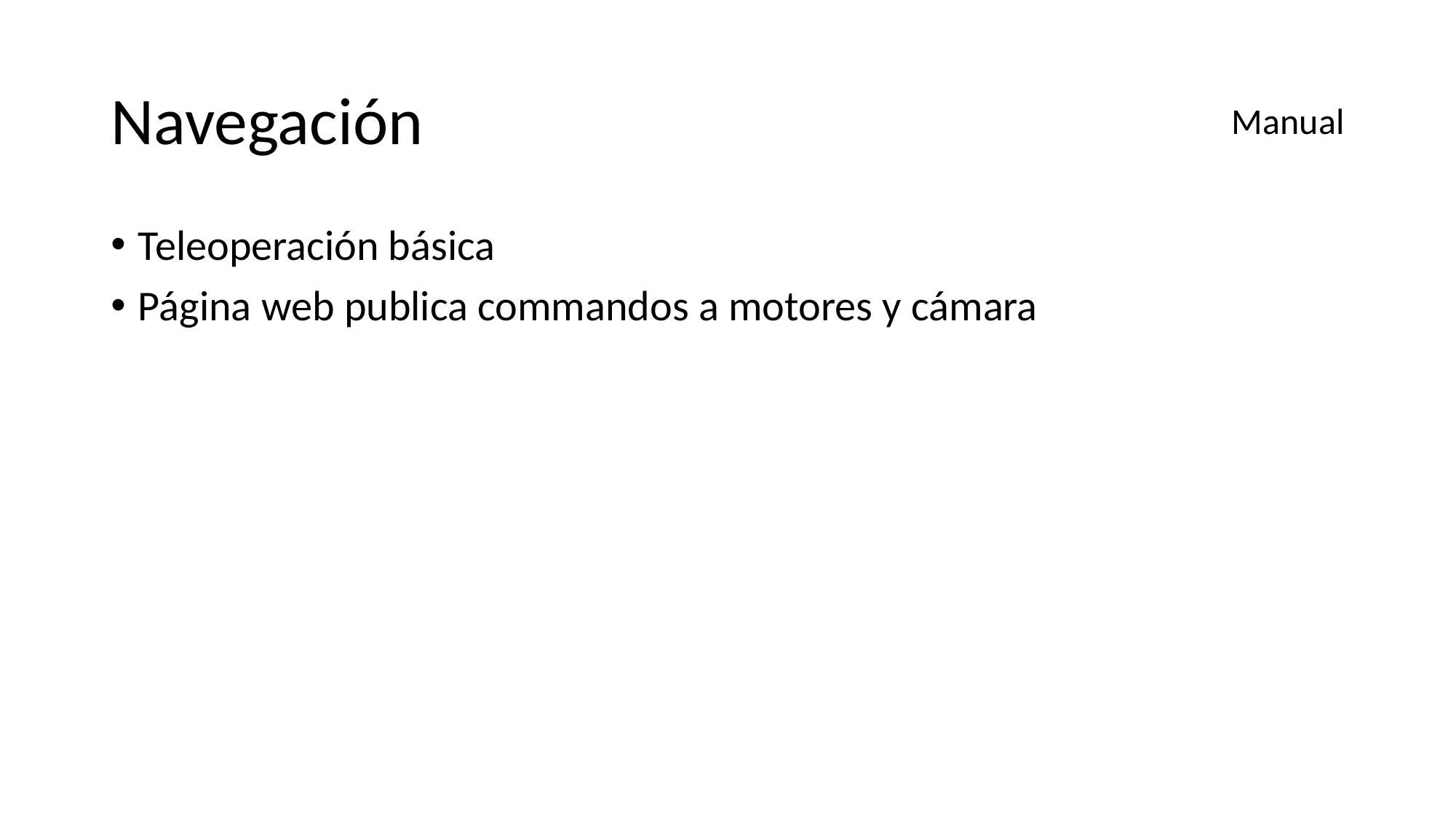

Manual
# Navegación
Teleoperación básica
Página web publica commandos a motores y cámara